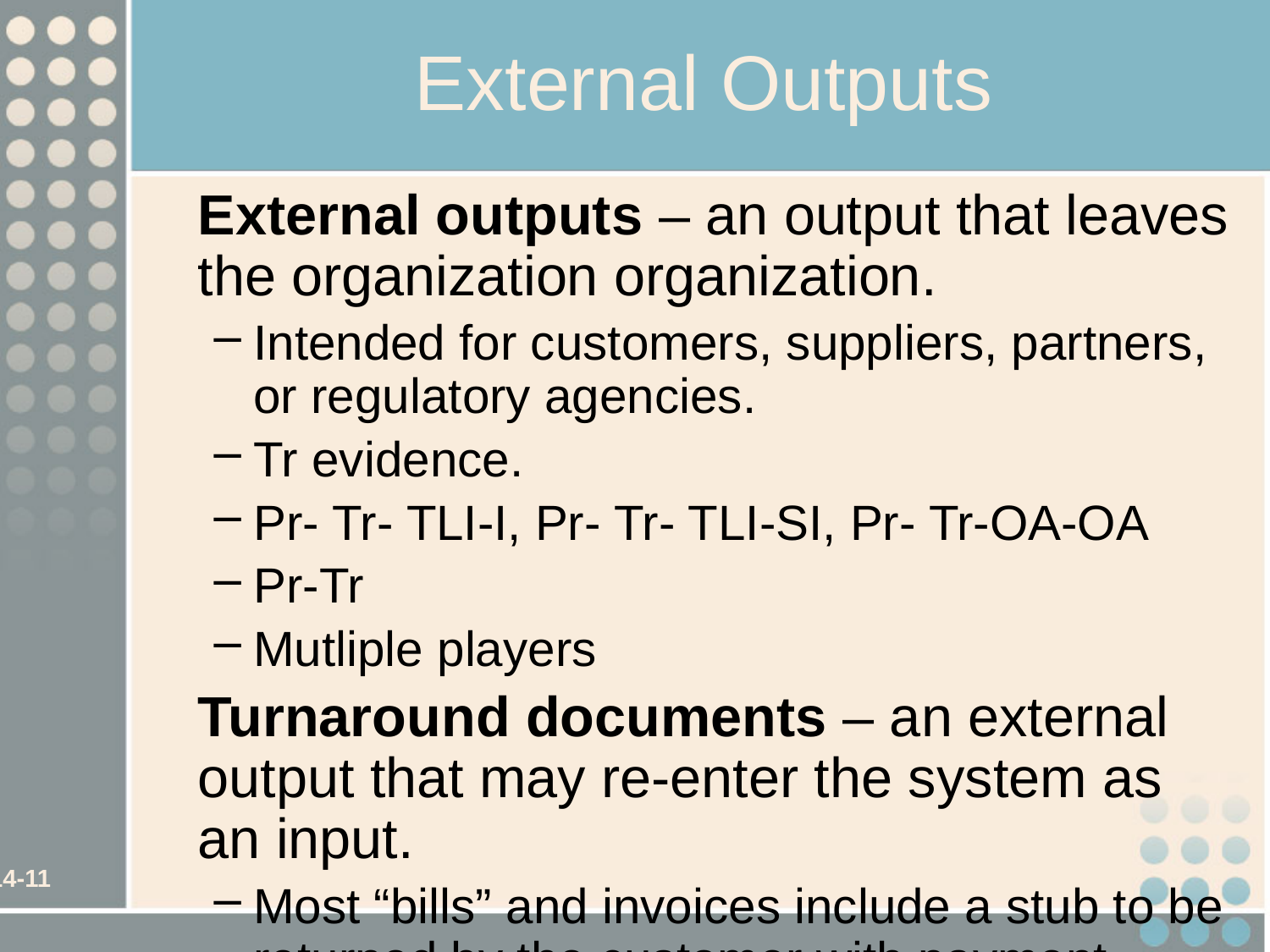

# External Outputs
	External outputs – an output that leaves the organization organization.
Intended for customers, suppliers, partners, or regulatory agencies.
Tr evidence.
Pr- Tr- TLI-I, Pr- Tr- TLI-SI, Pr- Tr-OA-OA
Pr-Tr
Mutliple players
	Turnaround documents – an external output that may re-enter the system as an input.
Most “bills” and invoices include a stub to be returned by the customer with payment.